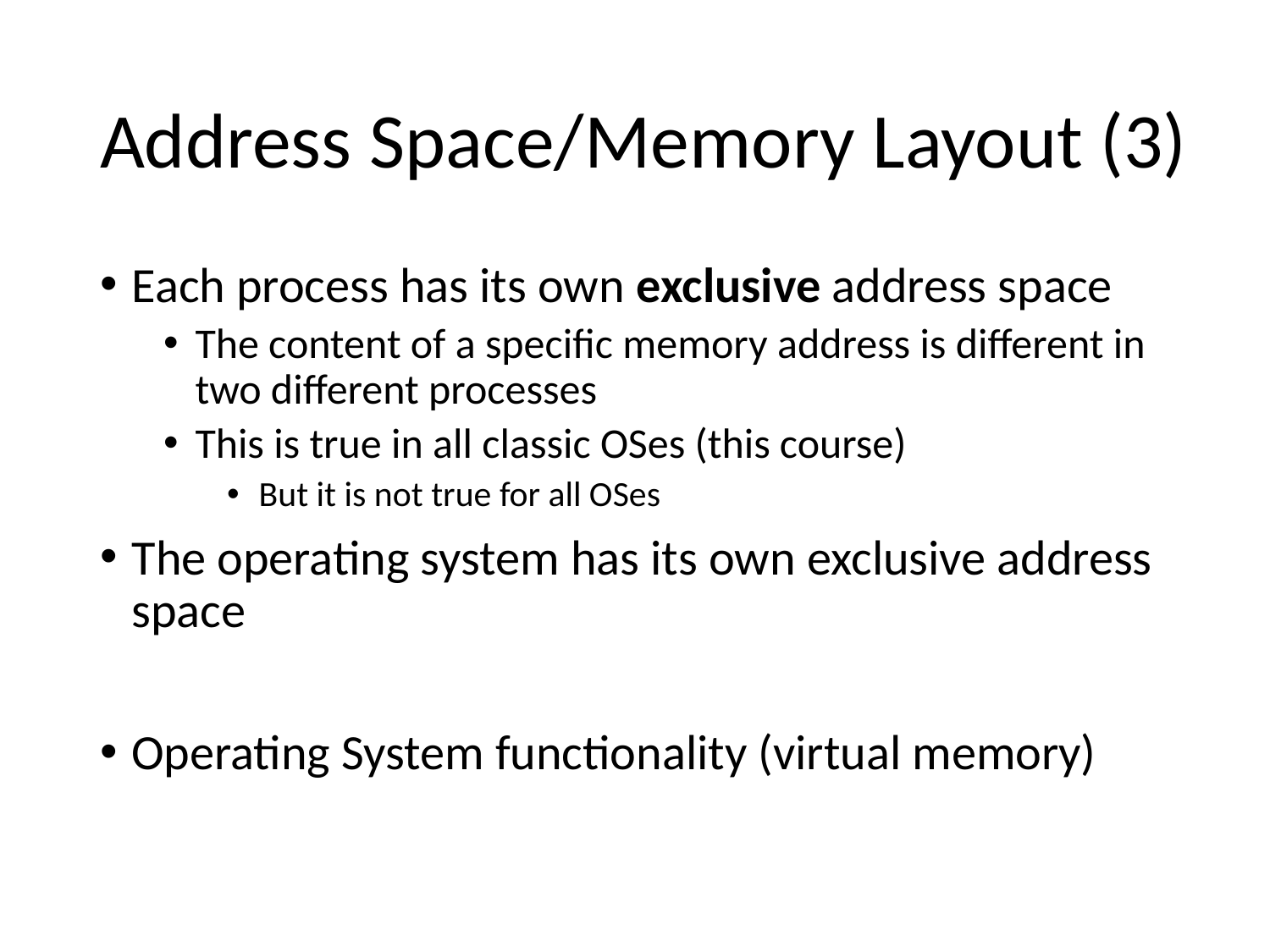

# Address Space/Memory Layout (3)
Each process has its own exclusive address space
The content of a specific memory address is different in two different processes
This is true in all classic OSes (this course)
But it is not true for all OSes
The operating system has its own exclusive address space

Operating System functionality (virtual memory)